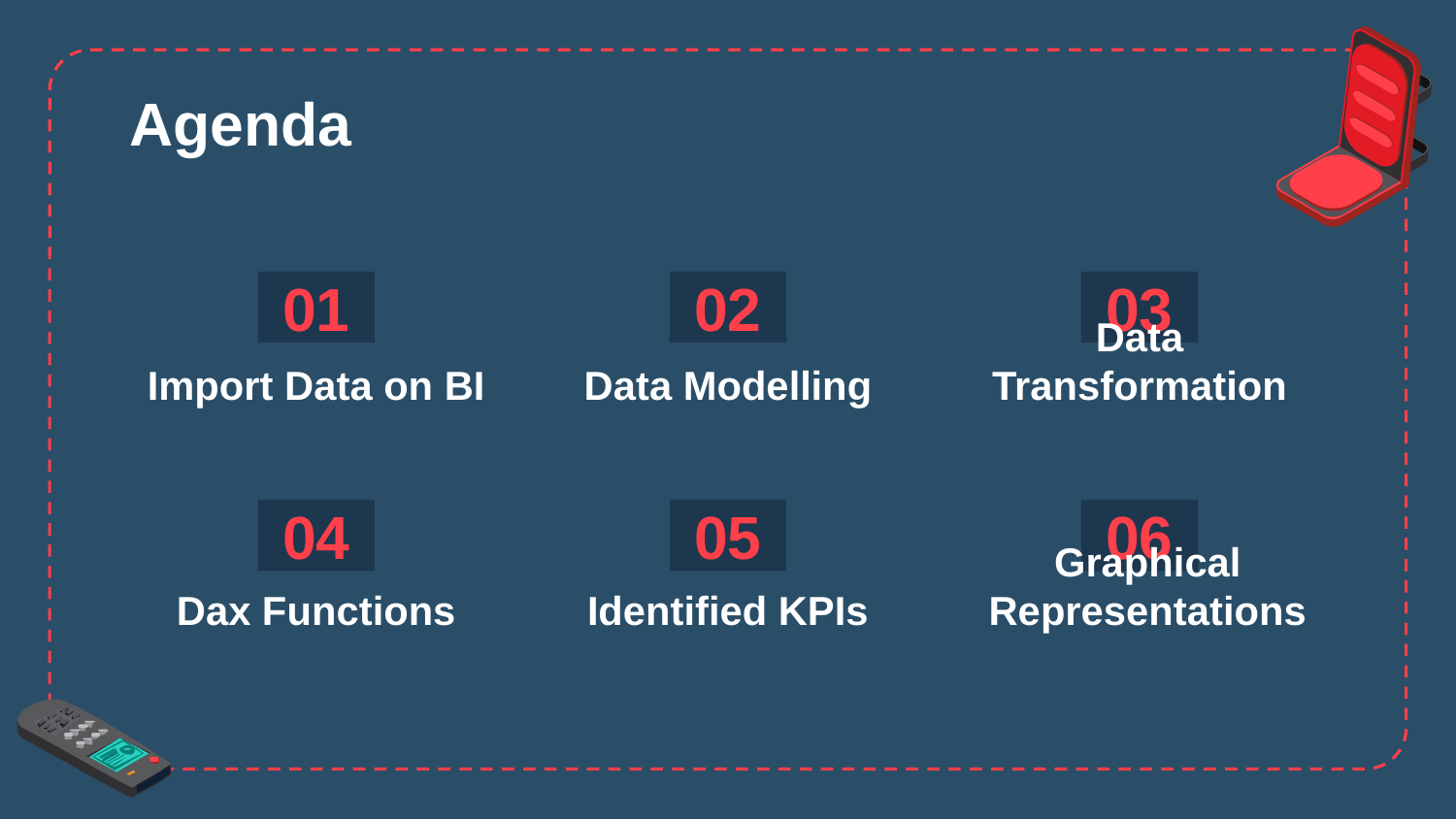

# Agenda
01
02
03
Import Data on BI
Data Modelling
Data Transformation
04
05
06
Dax Functions
Identified KPIs
Graphical Representations